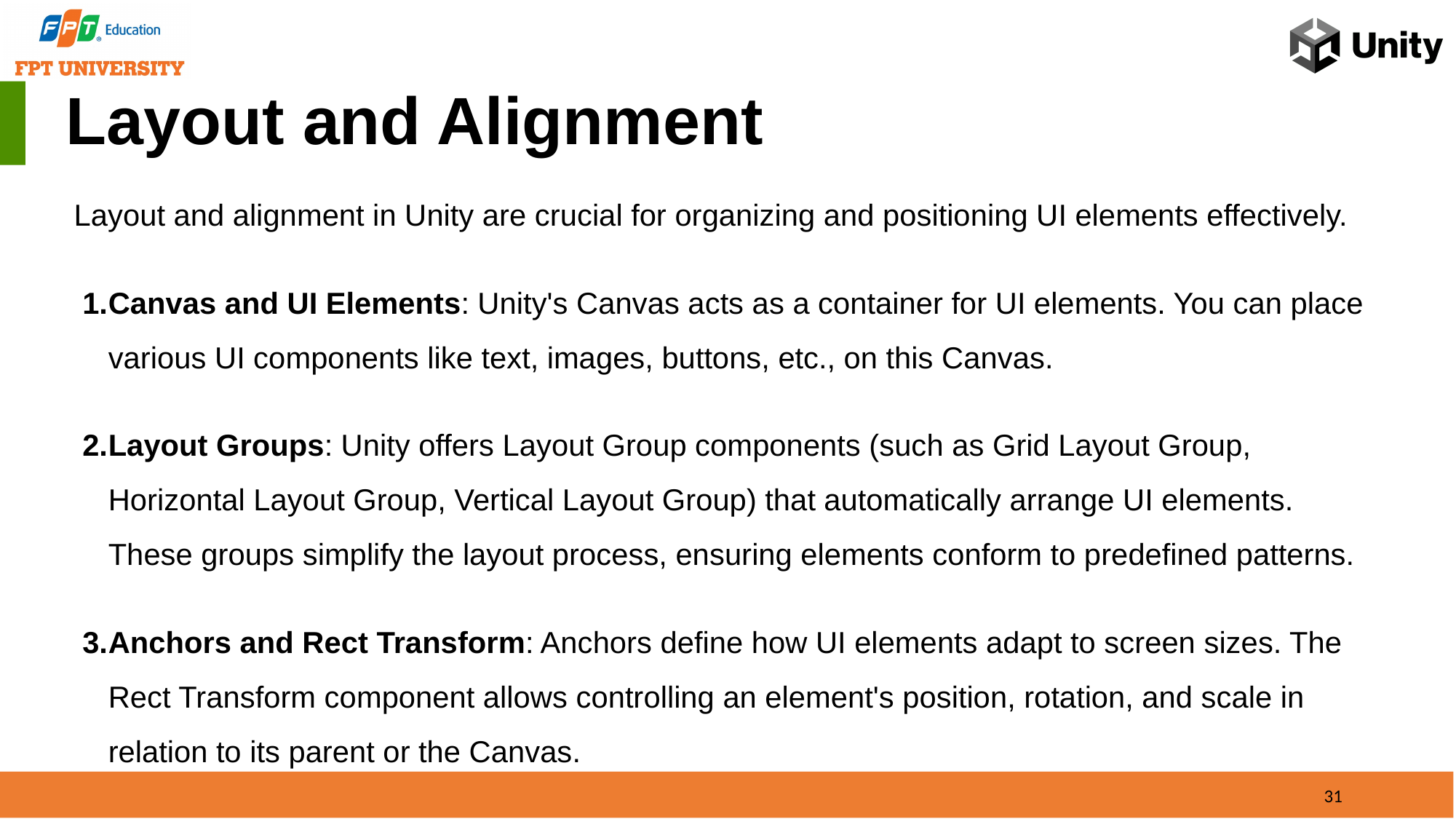

Layout and Alignment
Layout and alignment in Unity are crucial for organizing and positioning UI elements effectively.
Canvas and UI Elements: Unity's Canvas acts as a container for UI elements. You can place various UI components like text, images, buttons, etc., on this Canvas.
Layout Groups: Unity offers Layout Group components (such as Grid Layout Group, Horizontal Layout Group, Vertical Layout Group) that automatically arrange UI elements. These groups simplify the layout process, ensuring elements conform to predefined patterns.
Anchors and Rect Transform: Anchors define how UI elements adapt to screen sizes. The Rect Transform component allows controlling an element's position, rotation, and scale in relation to its parent or the Canvas.
31